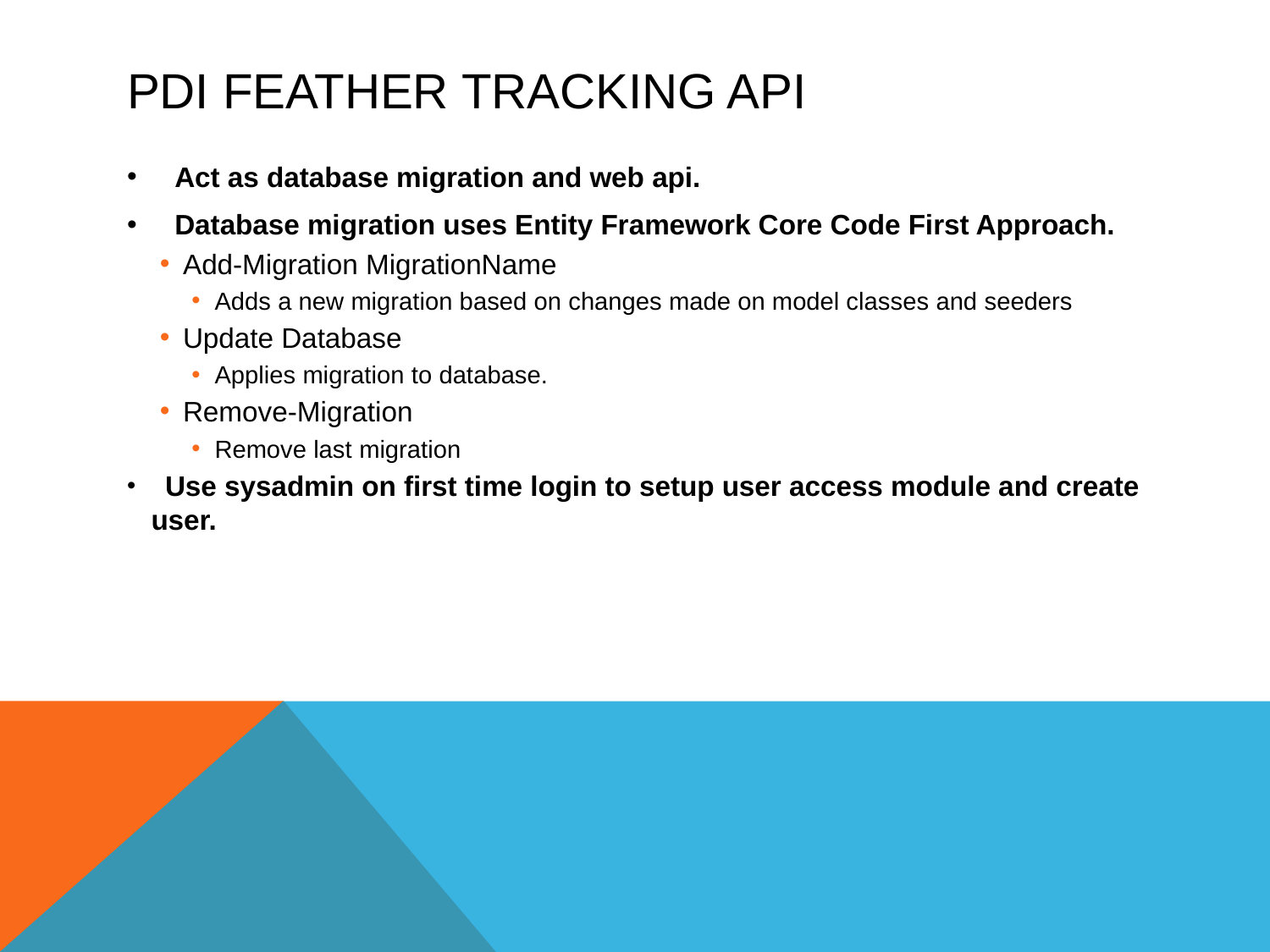

# PDI FEATHER TRACKING API
Act as database migration and web api.
Database migration uses Entity Framework Core Code First Approach.
Add-Migration MigrationName
Adds a new migration based on changes made on model classes and seeders
Update Database
Applies migration to database.
Remove-Migration
Remove last migration
  Use sysadmin on first time login to setup user access module and create user.